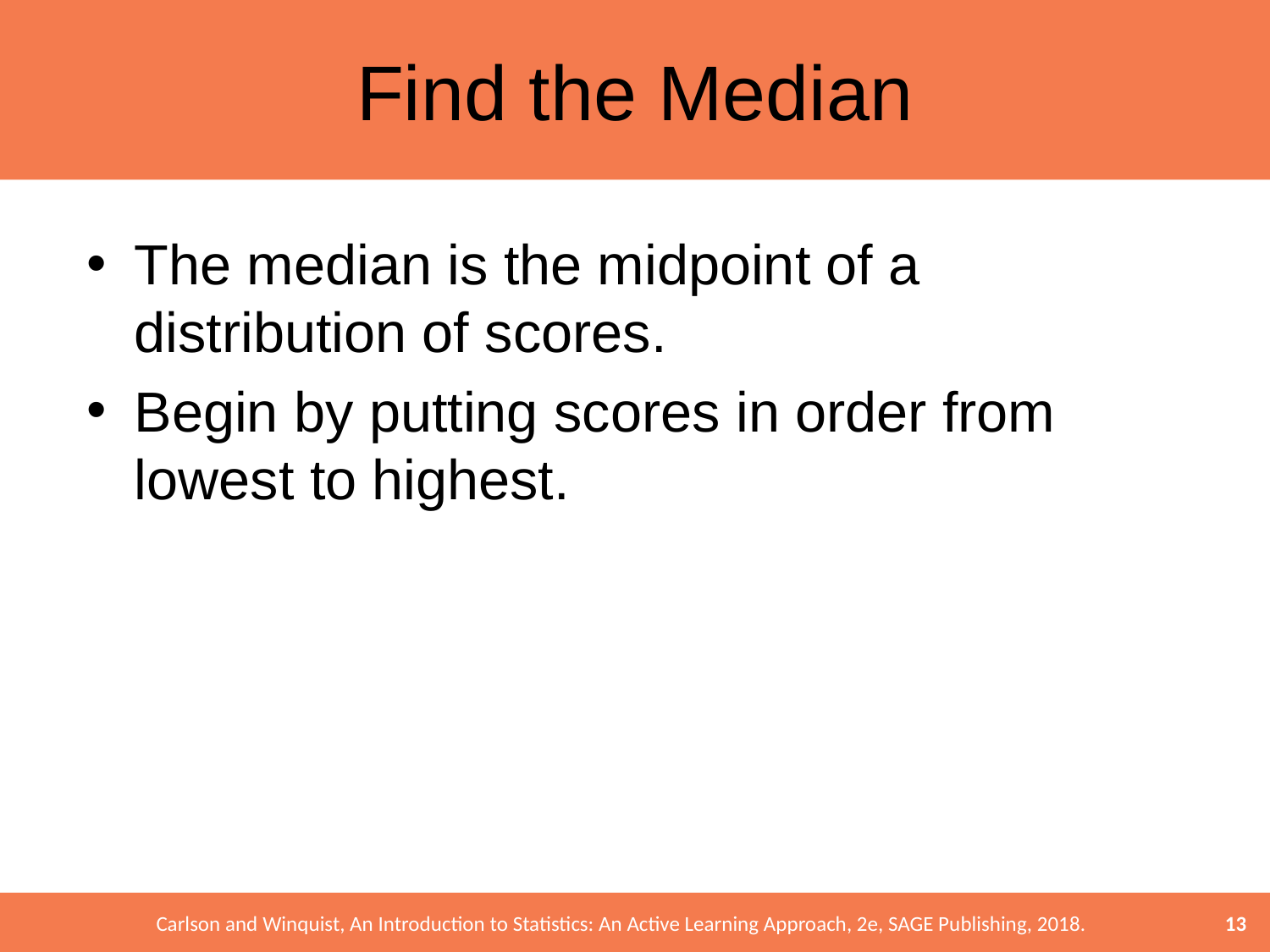

# Find the Median
The median is the midpoint of a distribution of scores.
Begin by putting scores in order from lowest to highest.

13
Carlson and Winquist, An Introduction to Statistics: An Active Learning Approach, 2e, SAGE Publishing, 2018.